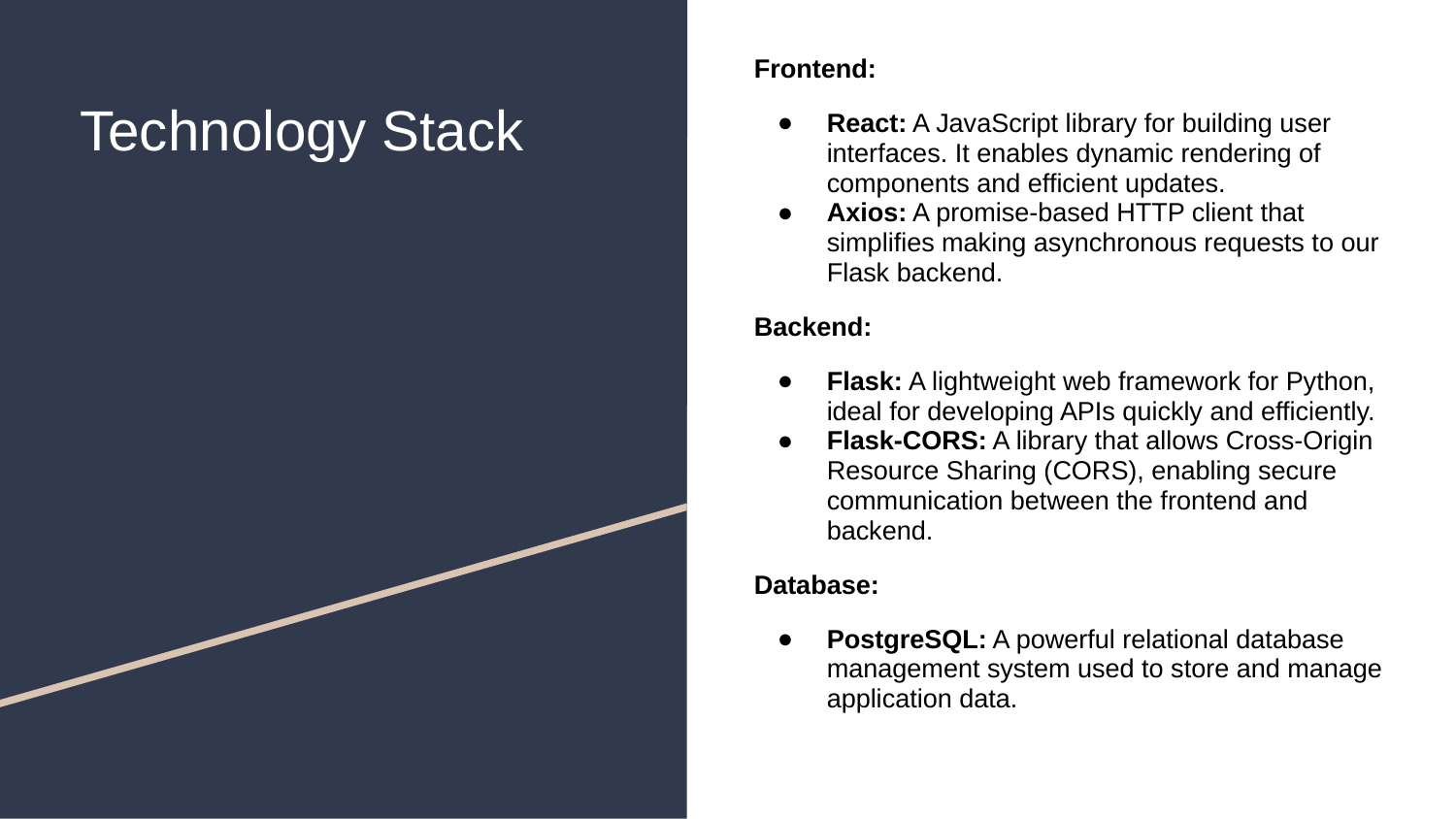

Frontend:
React: A JavaScript library for building user interfaces. It enables dynamic rendering of components and efficient updates.
Axios: A promise-based HTTP client that simplifies making asynchronous requests to our Flask backend.
Backend:
Flask: A lightweight web framework for Python, ideal for developing APIs quickly and efficiently.
Flask-CORS: A library that allows Cross-Origin Resource Sharing (CORS), enabling secure communication between the frontend and backend.
Database:
PostgreSQL: A powerful relational database management system used to store and manage application data.

# Technology Stack